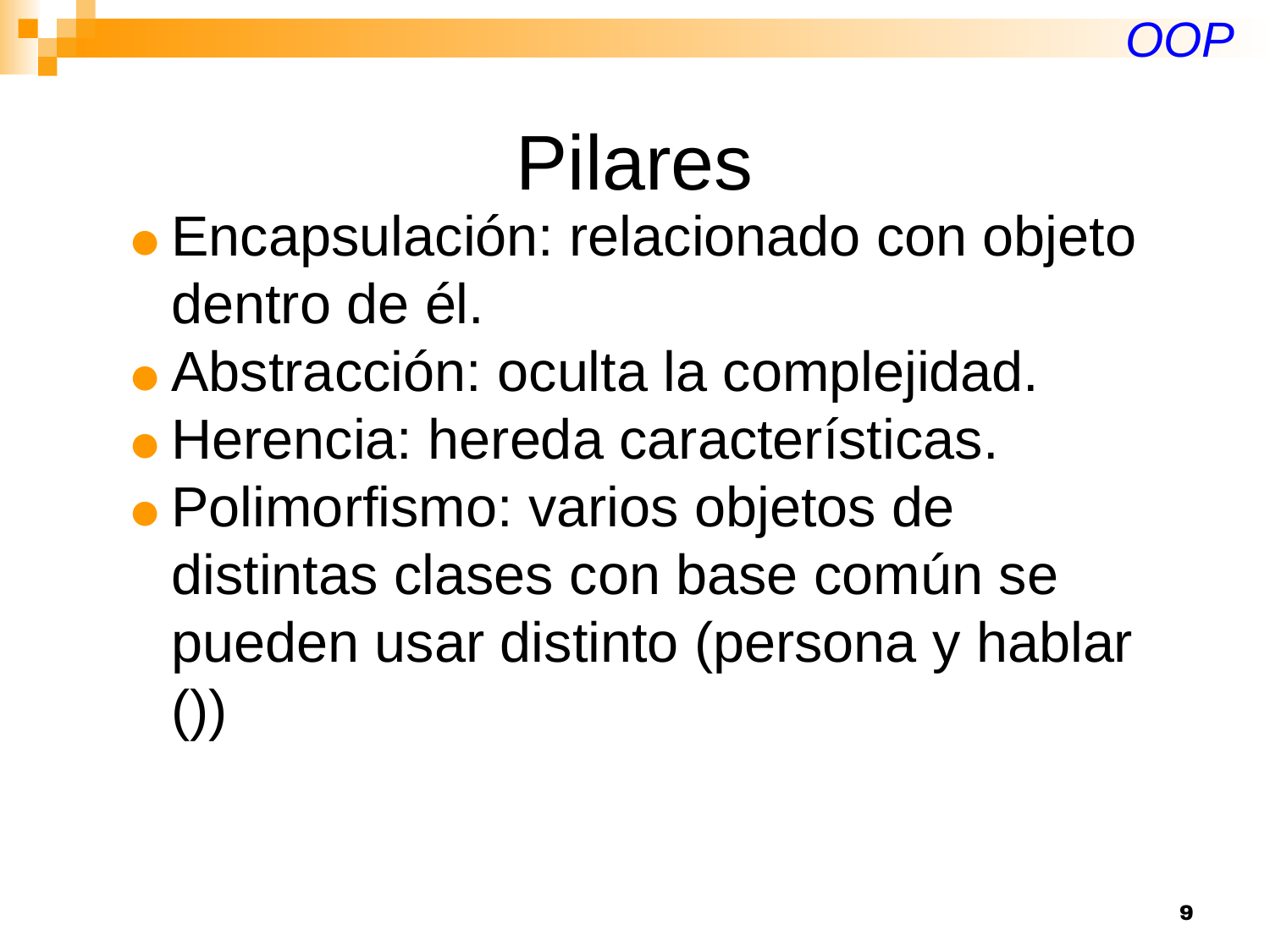

OOP
# Pilares
Encapsulación: relacionado con objeto dentro de él.
Abstracción: oculta la complejidad.
Herencia: hereda características.
Polimorfismo: varios objetos de distintas clases con base común se pueden usar distinto (persona y hablar ())
9